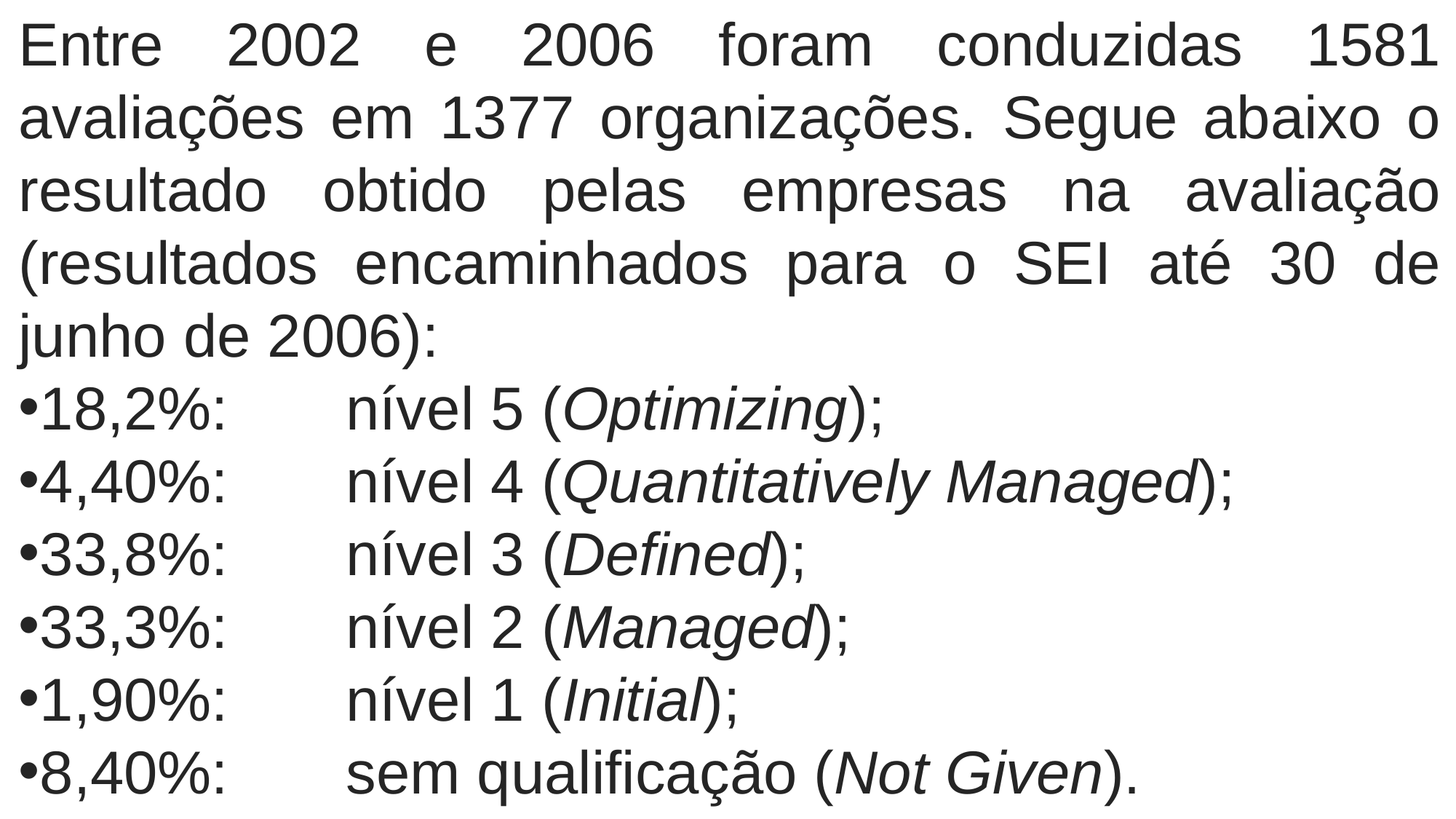

Entre 2002 e 2006 foram conduzidas 1581 avaliações em 1377 organizações. Segue abaixo o resultado obtido pelas empresas na avaliação (resultados encaminhados para o SEI até 30 de junho de 2006):
18,2%: 	nível 5 (Optimizing);
4,40%: 	nível 4 (Quantitatively Managed);
33,8%: 	nível 3 (Defined);
33,3%: 	nível 2 (Managed);
1,90%: 	nível 1 (Initial);
8,40%: 	sem qualificação (Not Given).